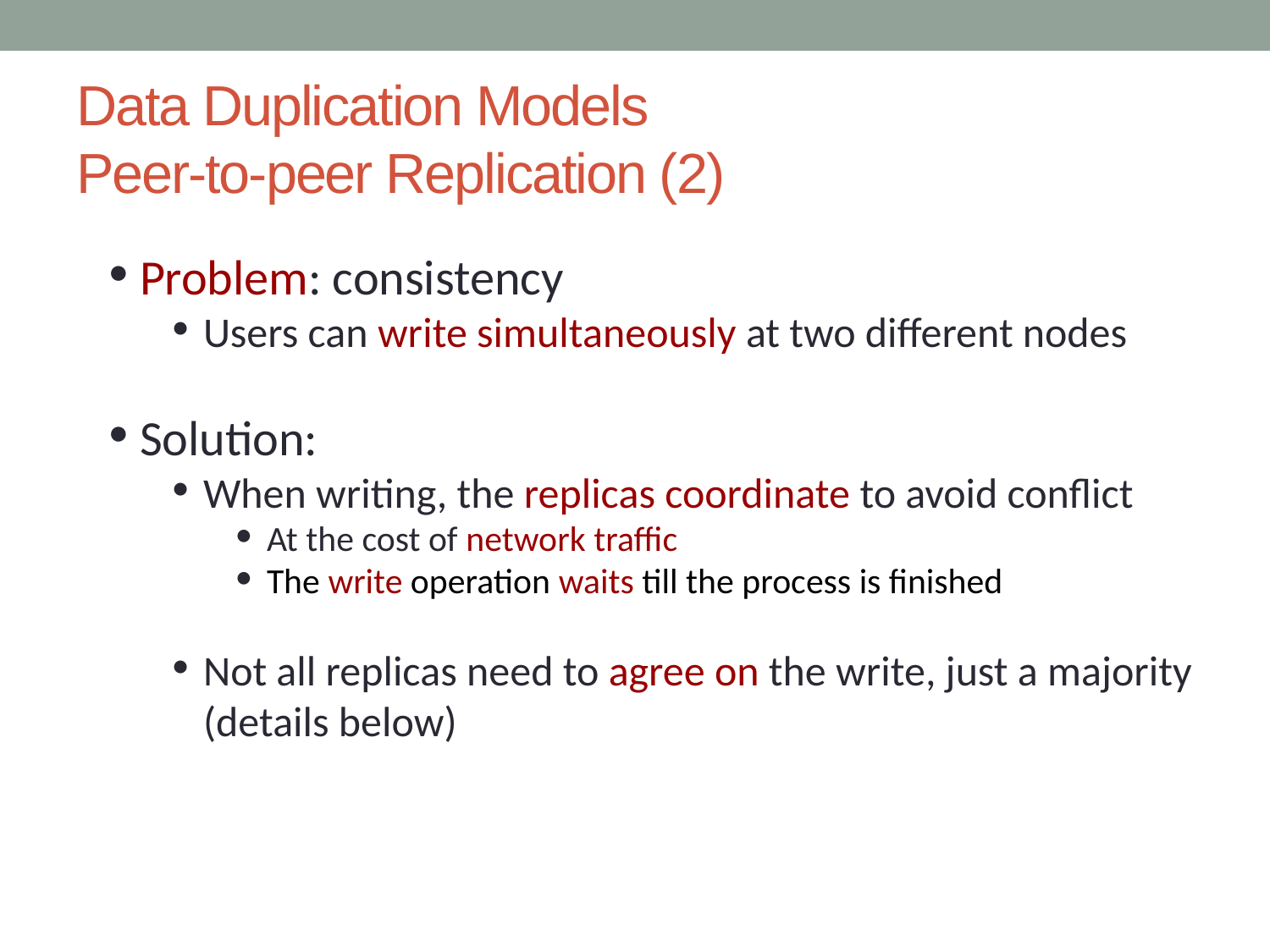

# Data Duplication Models Peer-to-peer Replication (2)
Problem: consistency
Users can write simultaneously at two different nodes
Solution:
When writing, the replicas coordinate to avoid conflict
At the cost of network traffic
The write operation waits till the process is finished
Not all replicas need to agree on the write, just a majority (details below)